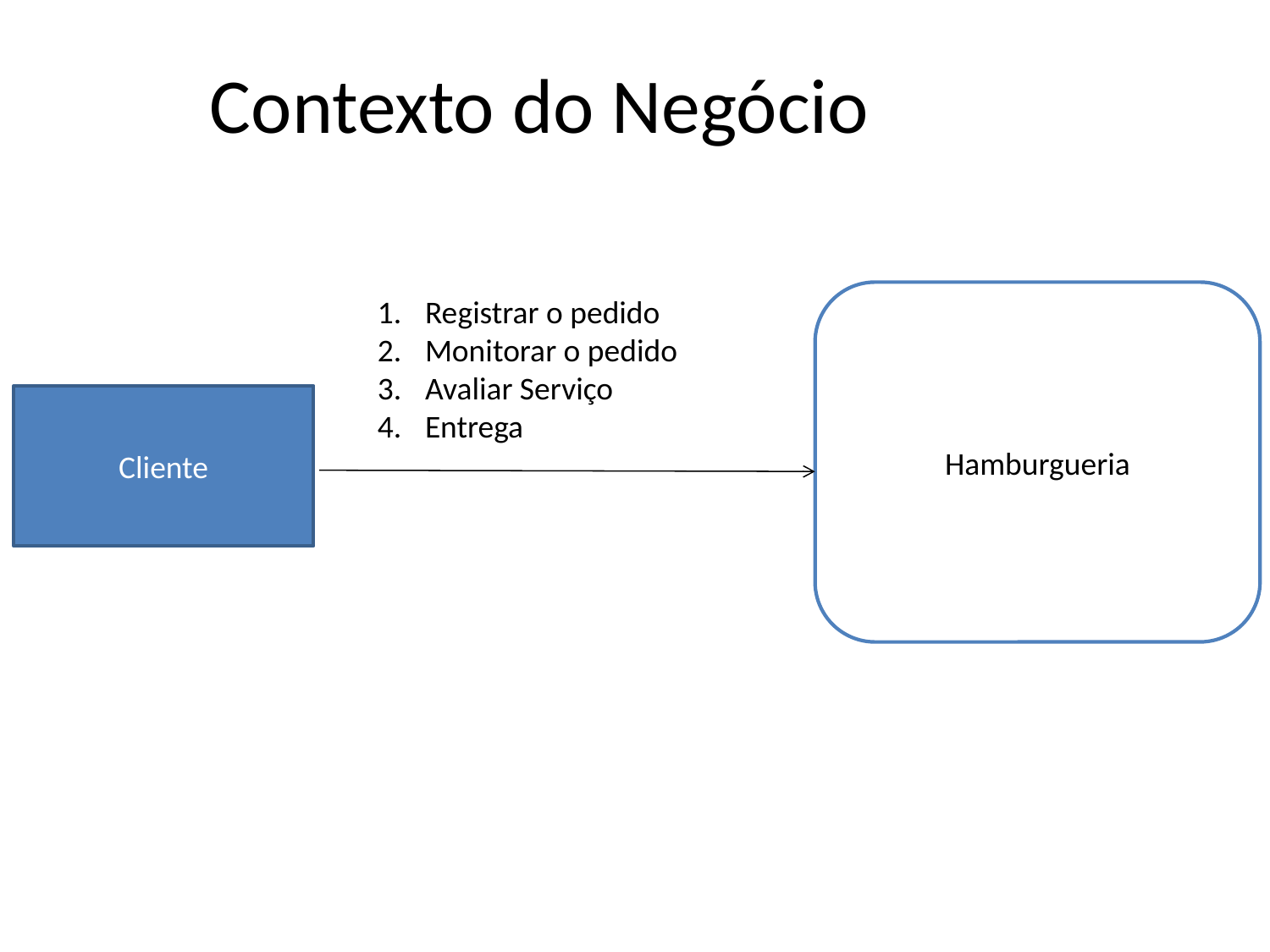

# Contexto do Negócio
Hamburgueria
Registrar o pedido
Monitorar o pedido
Avaliar Serviço
Entrega
Cliente